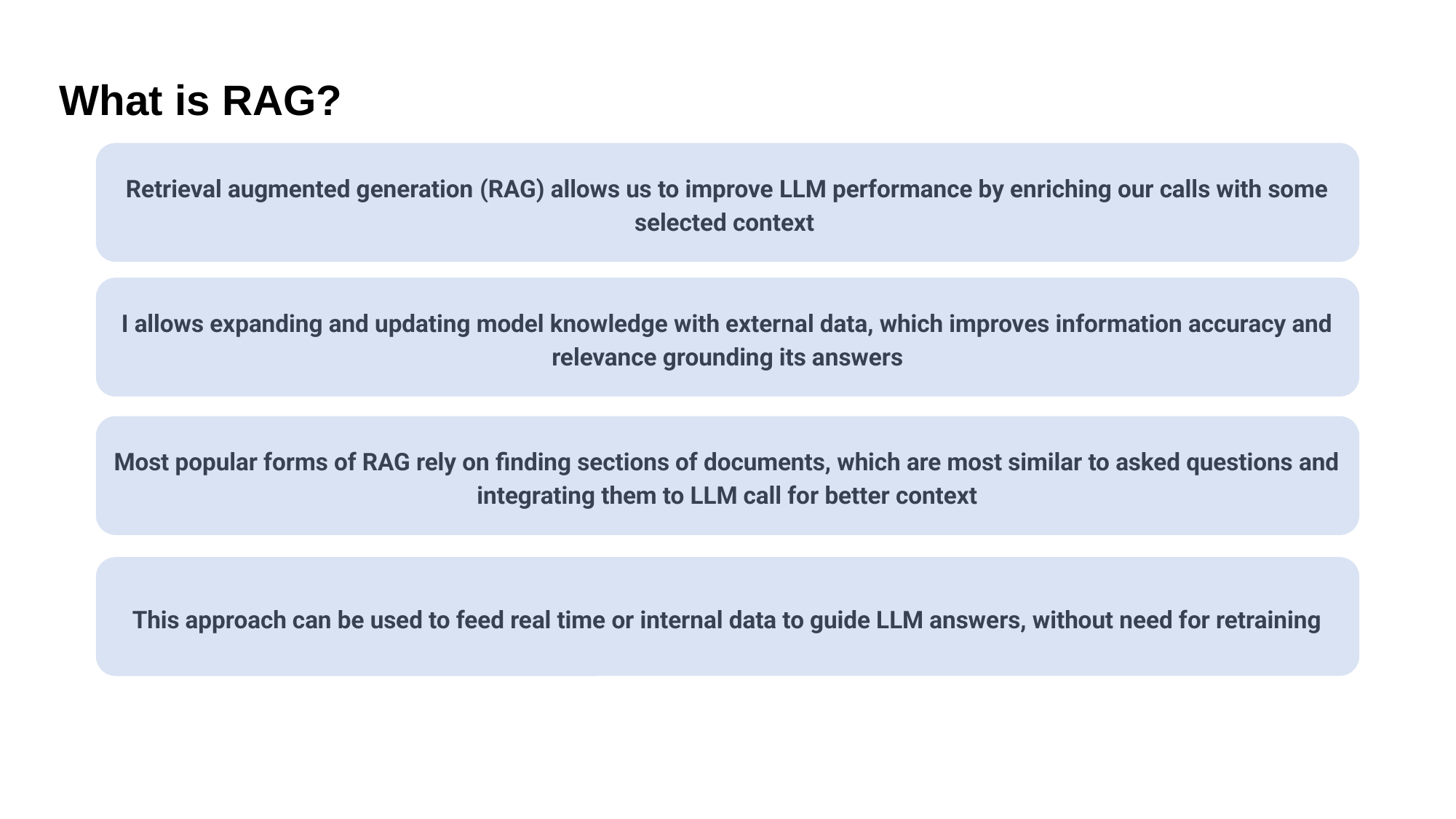

What is RAG?
Retrieval augmented generation (RAG) allows us to improve LLM performance by enriching our calls with some selected context
I allows expanding and updating model knowledge with external data, which improves information accuracy and relevance grounding its answers
Most popular forms of RAG rely on finding sections of documents, which are most similar to asked questions and integrating them to LLM call for better context
This approach can be used to feed real time or internal data to guide LLM answers, without need for retraining